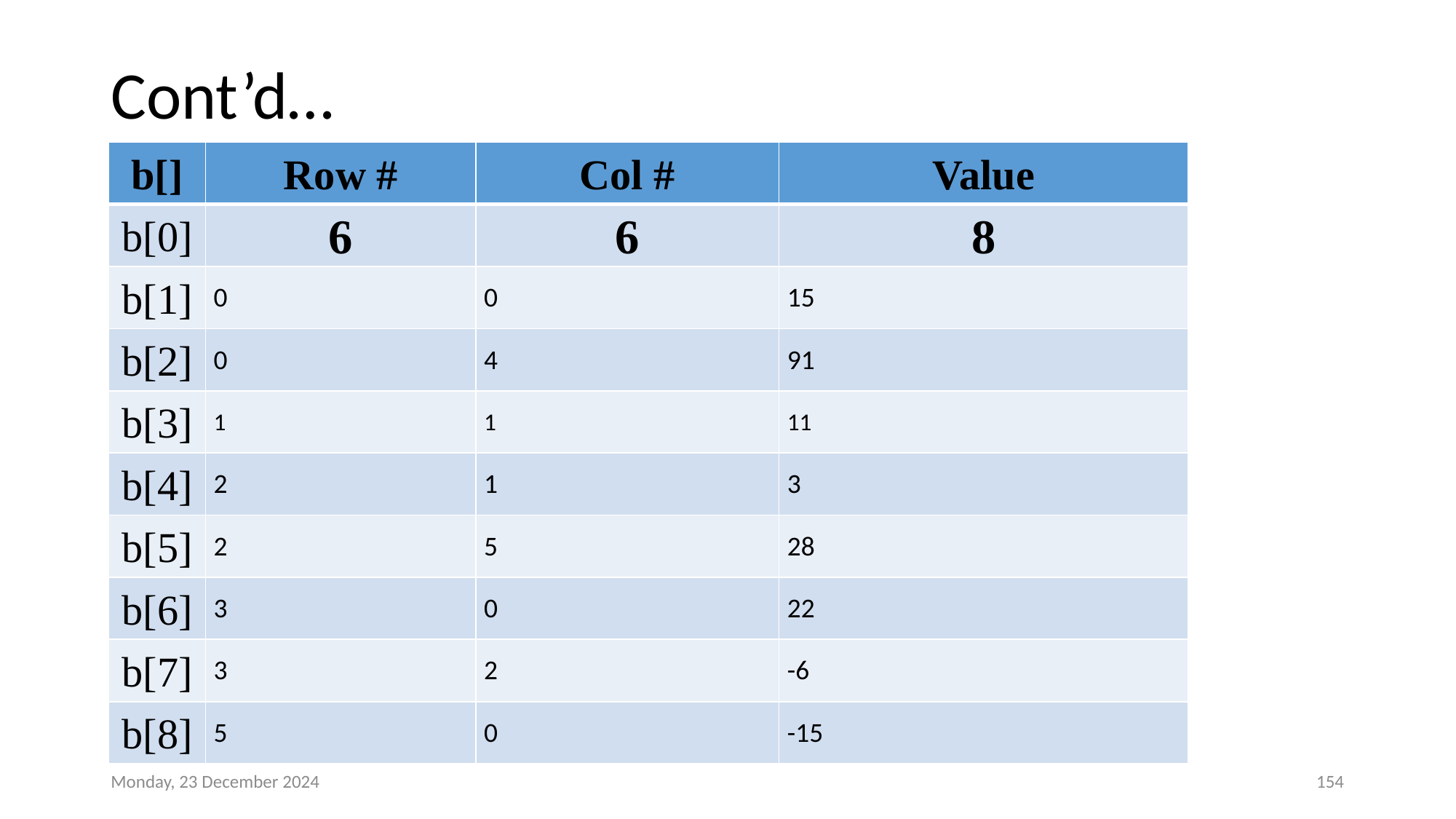

# Cont’d…
| b[] | Row # | Col # | Value |
| --- | --- | --- | --- |
| b[0] | 6 | 6 | 8 |
| b[1] | 0 | 0 | 15 |
| b[2] | 0 | 4 | 91 |
| b[3] | 1 | 1 | 11 |
| b[4] | 2 | 1 | 3 |
| b[5] | 2 | 5 | 28 |
| b[6] | 3 | 0 | 22 |
| b[7] | 3 | 2 | -6 |
| b[8] | 5 | 0 | -15 |
Monday, 23 December 2024
154